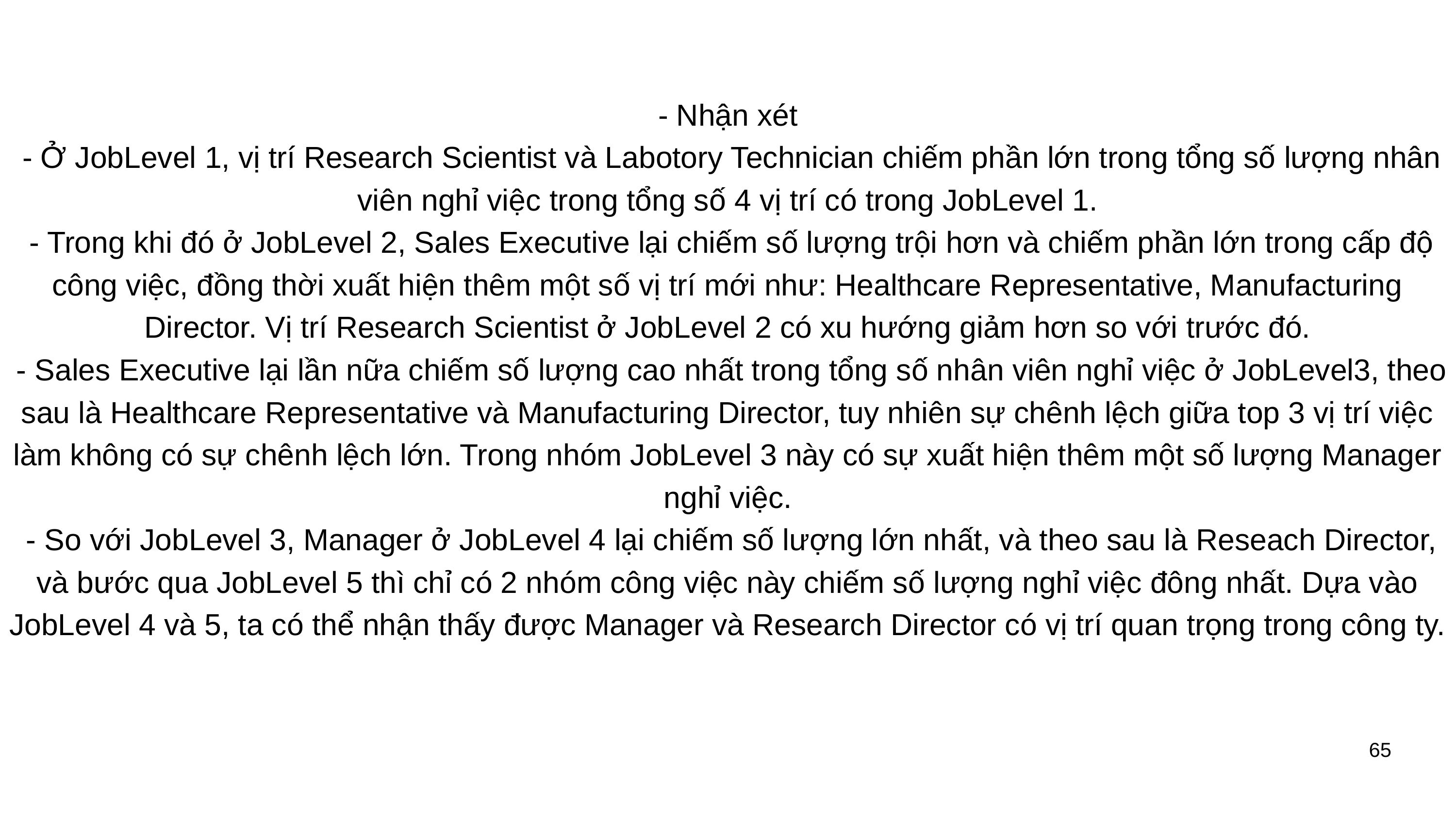

- Nhận xét
 - Ở JobLevel 1, vị trí Research Scientist và Labotory Technician chiếm phần lớn trong tổng số lượng nhân viên nghỉ việc trong tổng số 4 vị trí có trong JobLevel 1.
 - Trong khi đó ở JobLevel 2, Sales Executive lại chiếm số lượng trội hơn và chiếm phần lớn trong cấp độ công việc, đồng thời xuất hiện thêm một số vị trí mới như: Healthcare Representative, Manufacturing Director. Vị trí Research Scientist ở JobLevel 2 có xu hướng giảm hơn so với trước đó.
 - Sales Executive lại lần nữa chiếm số lượng cao nhất trong tổng số nhân viên nghỉ việc ở JobLevel3, theo sau là Healthcare Representative và Manufacturing Director, tuy nhiên sự chênh lệch giữa top 3 vị trí việc làm không có sự chênh lệch lớn. Trong nhóm JobLevel 3 này có sự xuất hiện thêm một số lượng Manager nghỉ việc.
 - So với JobLevel 3, Manager ở JobLevel 4 lại chiếm số lượng lớn nhất, và theo sau là Reseach Director, và bước qua JobLevel 5 thì chỉ có 2 nhóm công việc này chiếm số lượng nghỉ việc đông nhất. Dựa vào JobLevel 4 và 5, ta có thể nhận thấy được Manager và Research Director có vị trí quan trọng trong công ty.

65